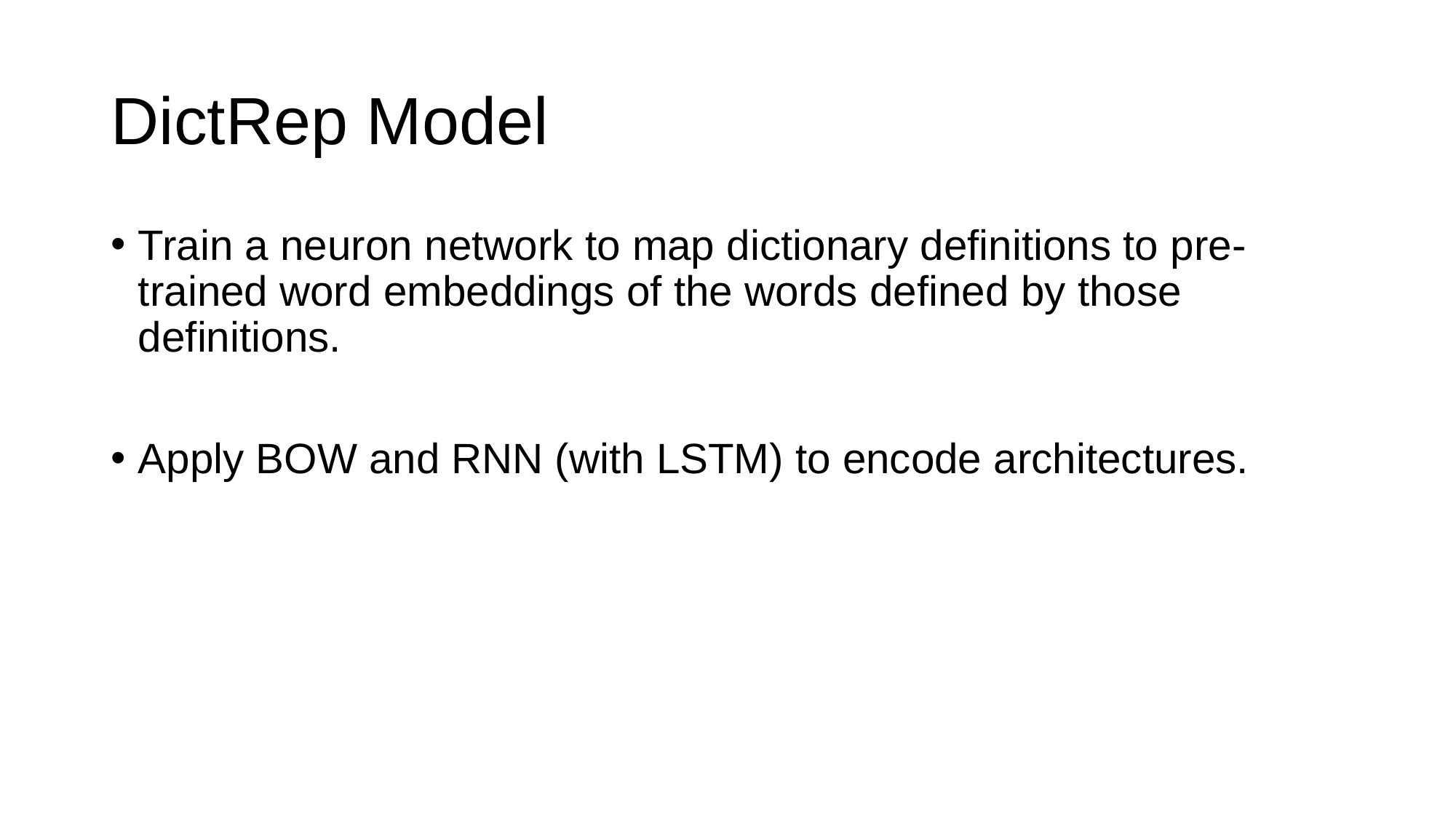

# DictRep Model
Train a neuron network to map dictionary definitions to pre-trained word embeddings of the words defined by those definitions.

Apply BOW and RNN (with LSTM) to encode architectures.